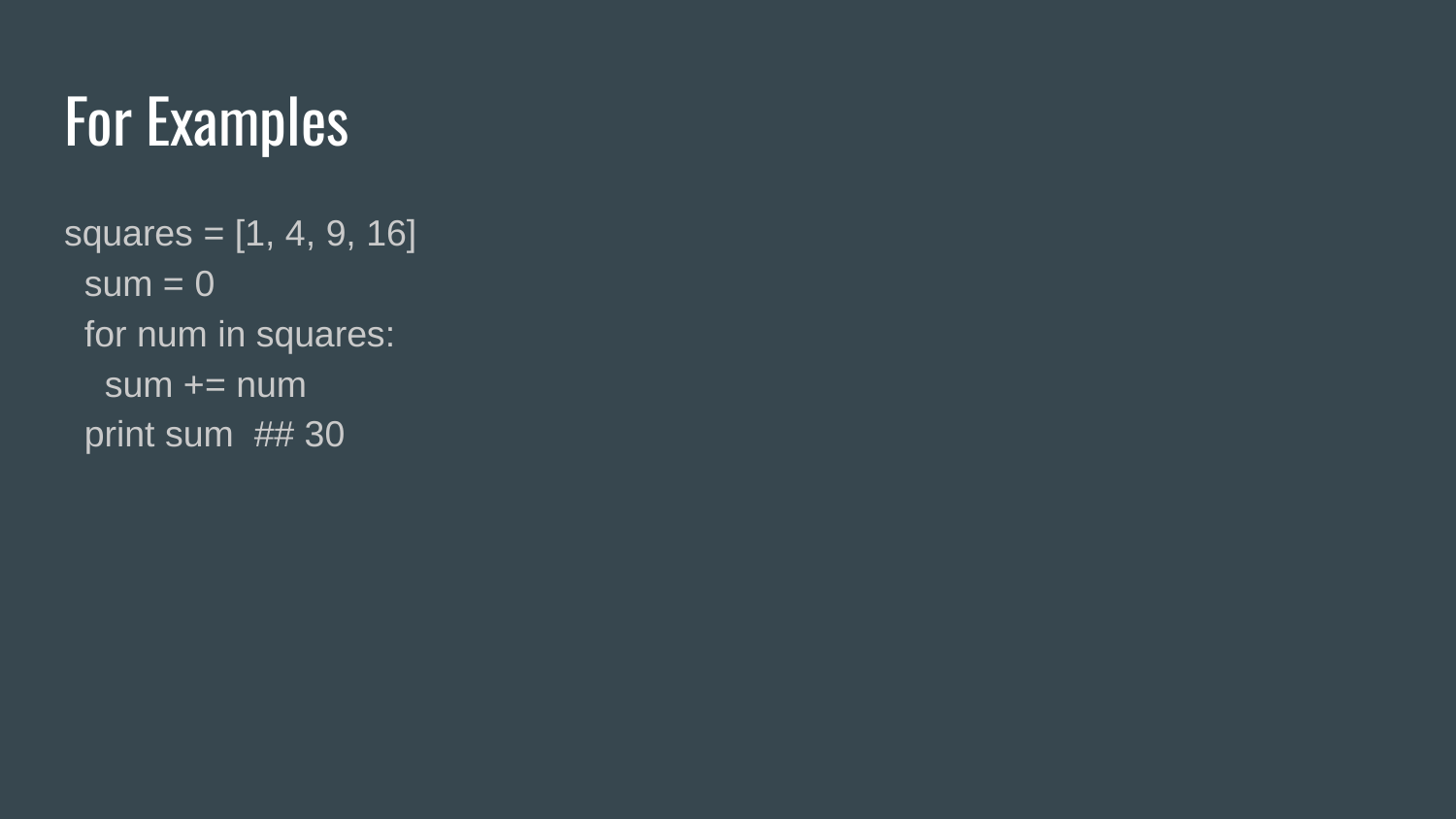

# For Examples
squares = [1, 4, 9, 16]
  sum = 0
  for num in squares:
    sum += num
  print sum  ## 30